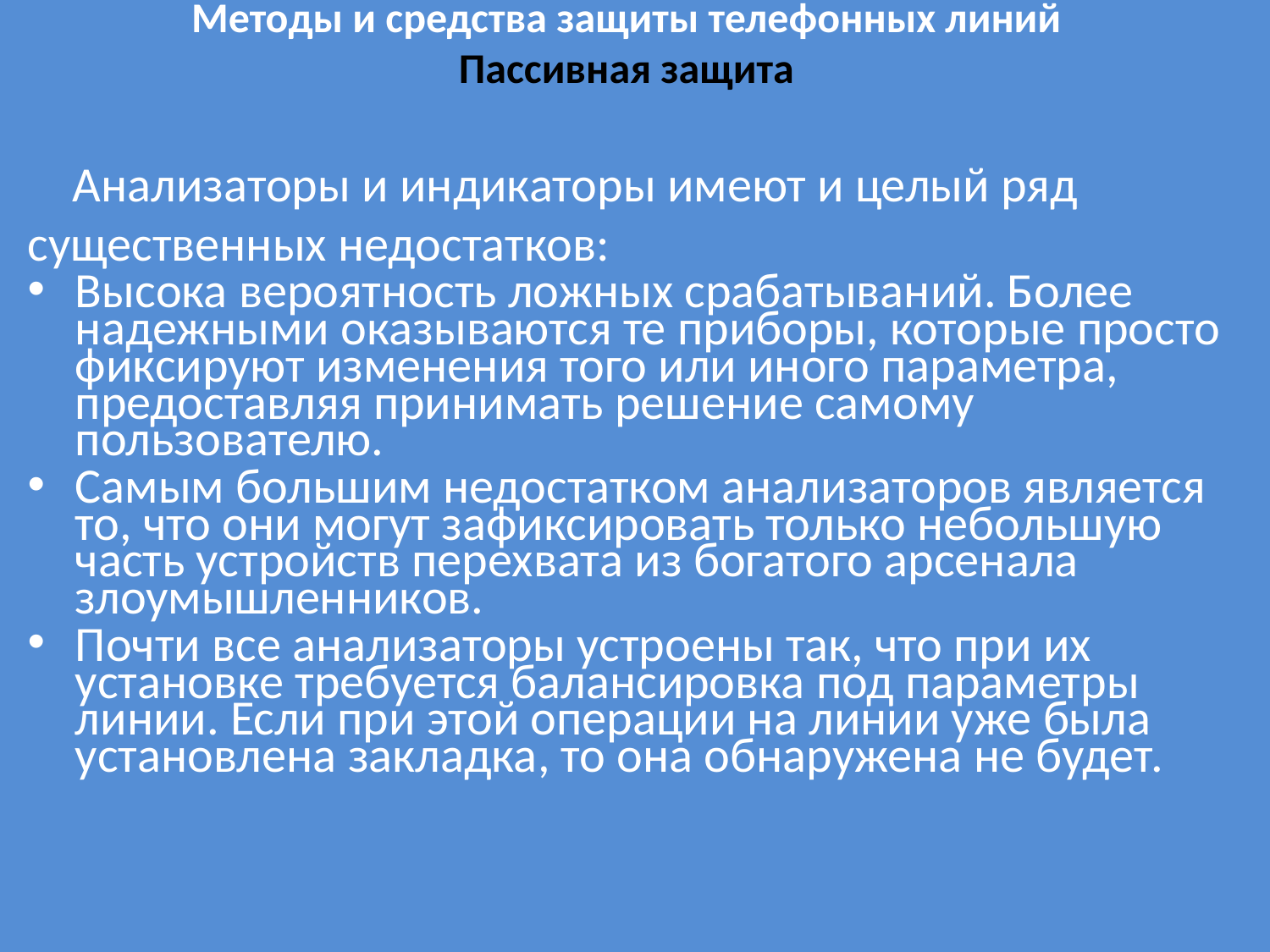

# Методы и средства защиты телефонных линий Пассивная защита
    Анализаторы и индикаторы имеют и целый ряд существенных недостатков:
Высока вероятность ложных срабатываний. Более надежными оказываются те приборы, которые просто фиксируют изменения того или иного параметра, предоставляя принимать решение самому пользователю.
Самым большим недостатком анализаторов является то, что они могут зафиксировать только небольшую часть устройств перехвата из богатого арсенала злоумышленников.
Почти все анализаторы устроены так, что при их установке требуется балансировка под параметры линии. Если при этой операции на линии уже была установлена закладка, то она обнаружена не будет.